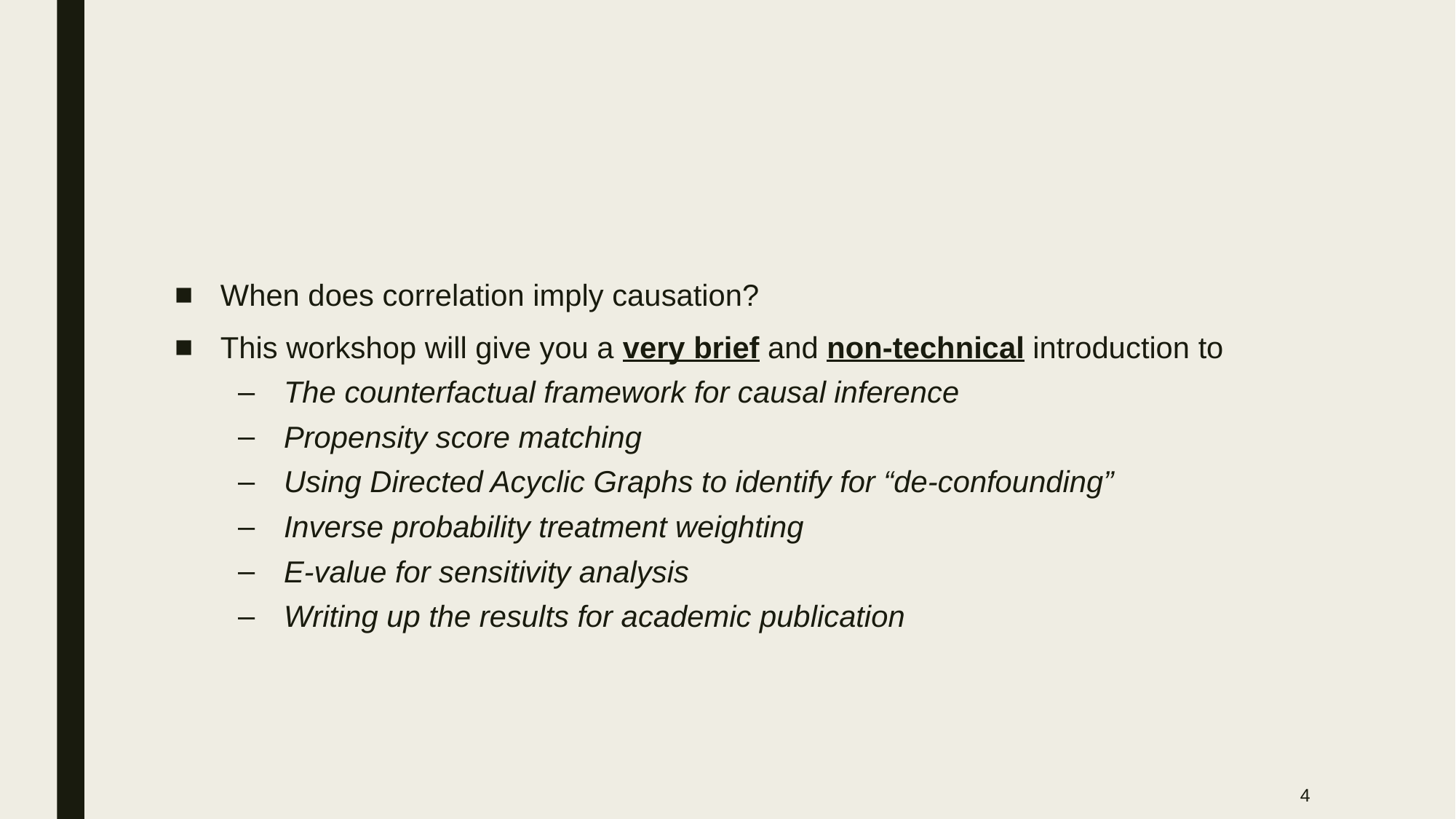

#
When does correlation imply causation?
This workshop will give you a very brief and non-technical introduction to
The counterfactual framework for causal inference
Propensity score matching
Using Directed Acyclic Graphs to identify for “de-confounding”
Inverse probability treatment weighting
E-value for sensitivity analysis
Writing up the results for academic publication

4